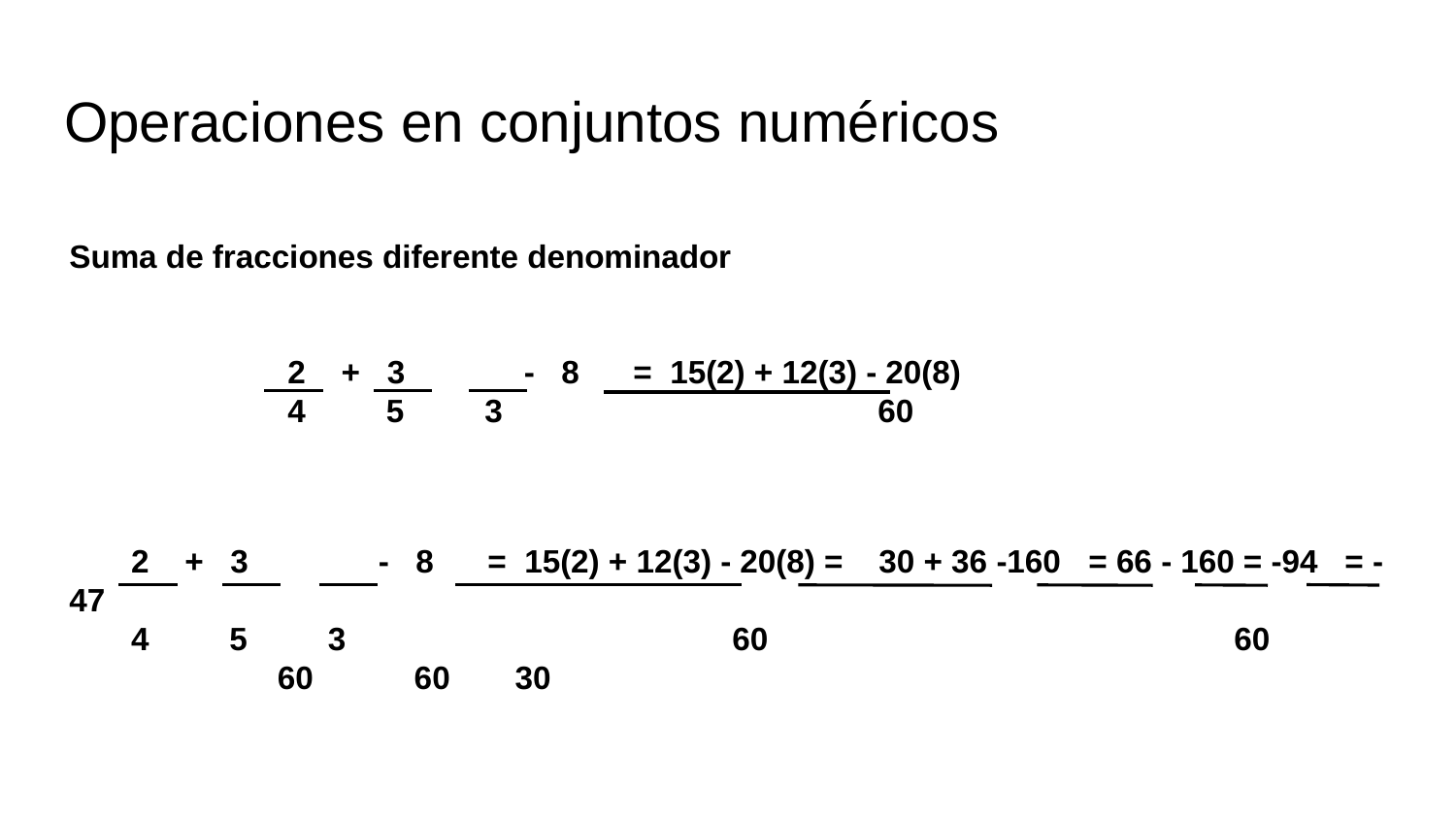

# Operaciones en conjuntos numéricos

Suma de fracciones diferente denominador

2    +   3	  -   8      =  15(2) + 12(3) - 20(8)
4         5         3			         60

2    +   3	  -   8      =  15(2) + 12(3) - 20(8) =    30 + 36 -160	= 66 - 160 = -94   = - 47
4         5         3			         60				60		       60	      60	 30